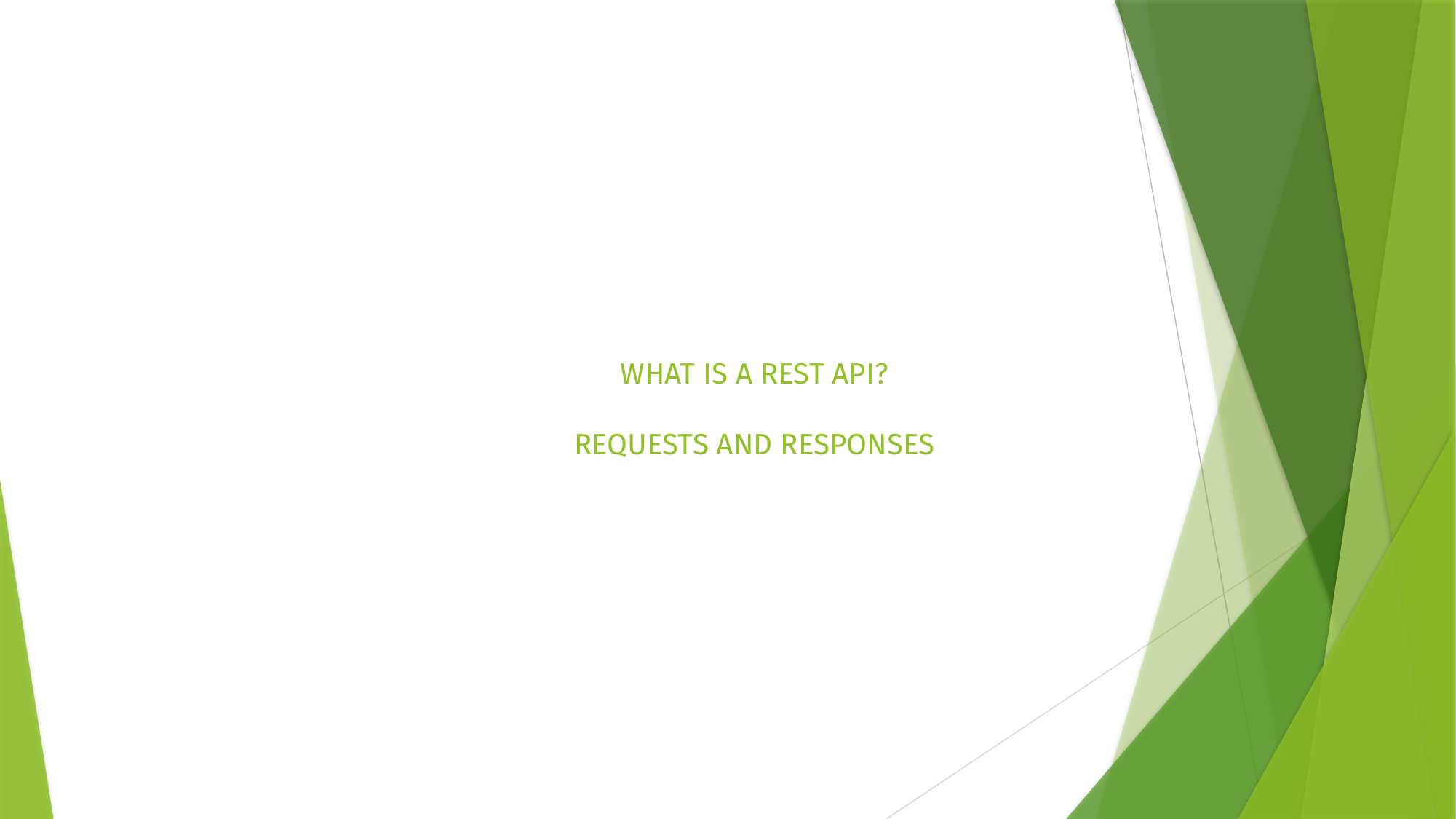

# WHAT IS A REST API? REQUESTS AND RESPONSES